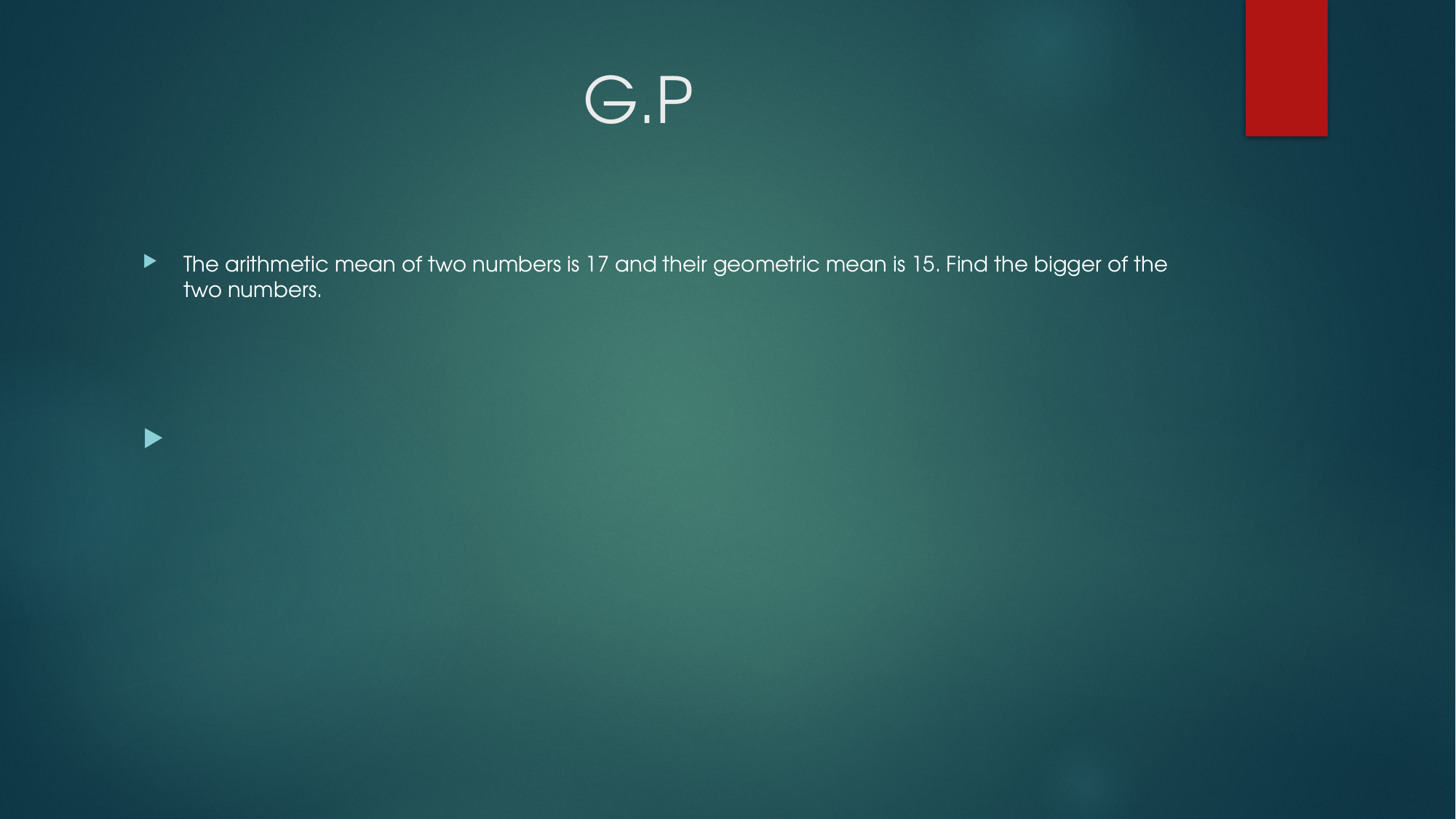

# G.P
The arithmetic mean of two numbers is 17 and their geometric mean is 15. Find the bigger of the two numbers.